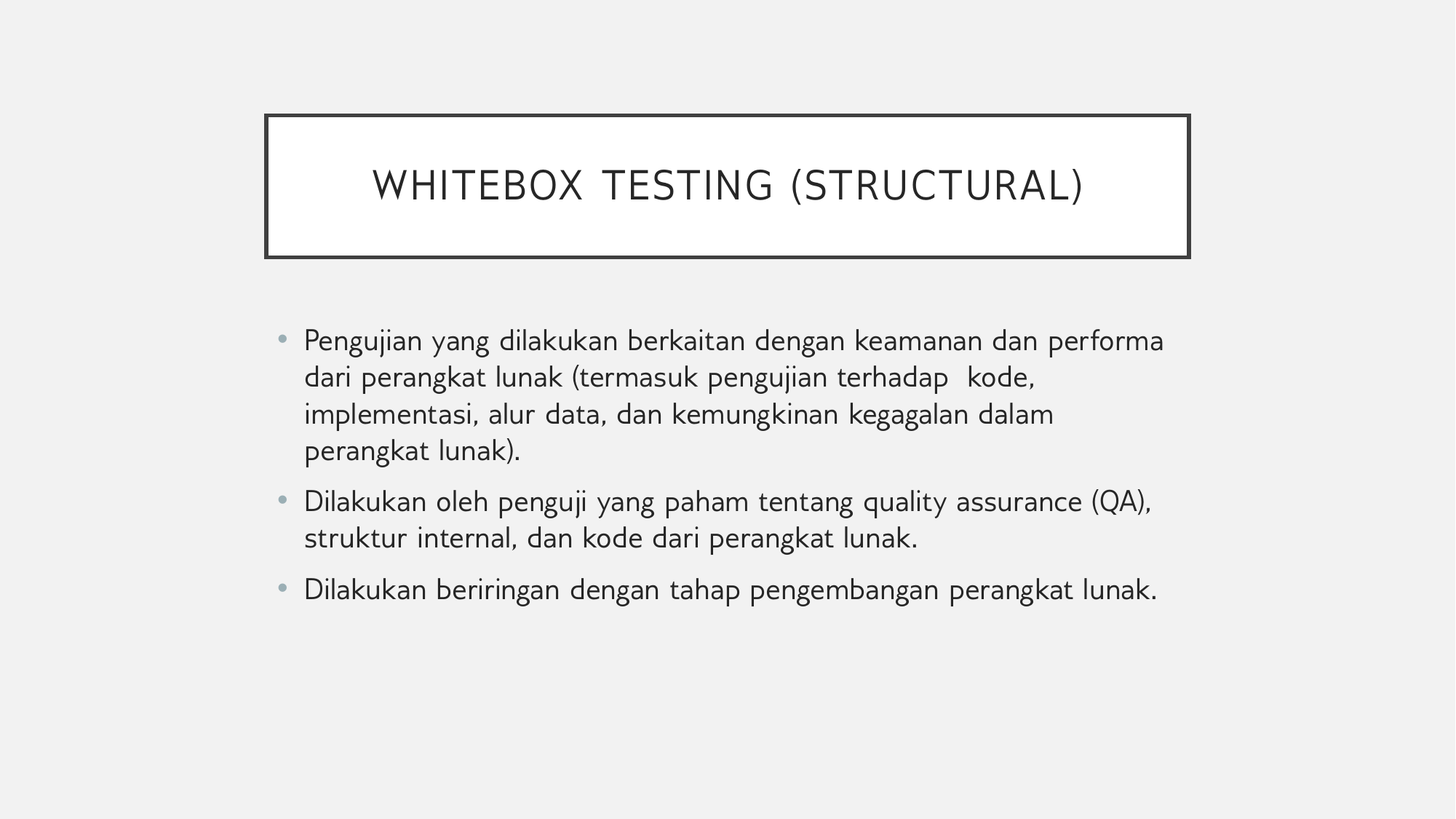

# Whitebox testing (structural)
Pengujian yang dilakukan berkaitan dengan keamanan dan performa dari perangkat lunak (termasuk pengujian terhadap  kode, implementasi, alur data, dan kemungkinan kegagalan dalam perangkat lunak).
Dilakukan oleh penguji yang paham tentang quality assurance (QA), struktur internal, dan kode dari perangkat lunak.
Dilakukan beriringan dengan tahap pengembangan perangkat lunak.